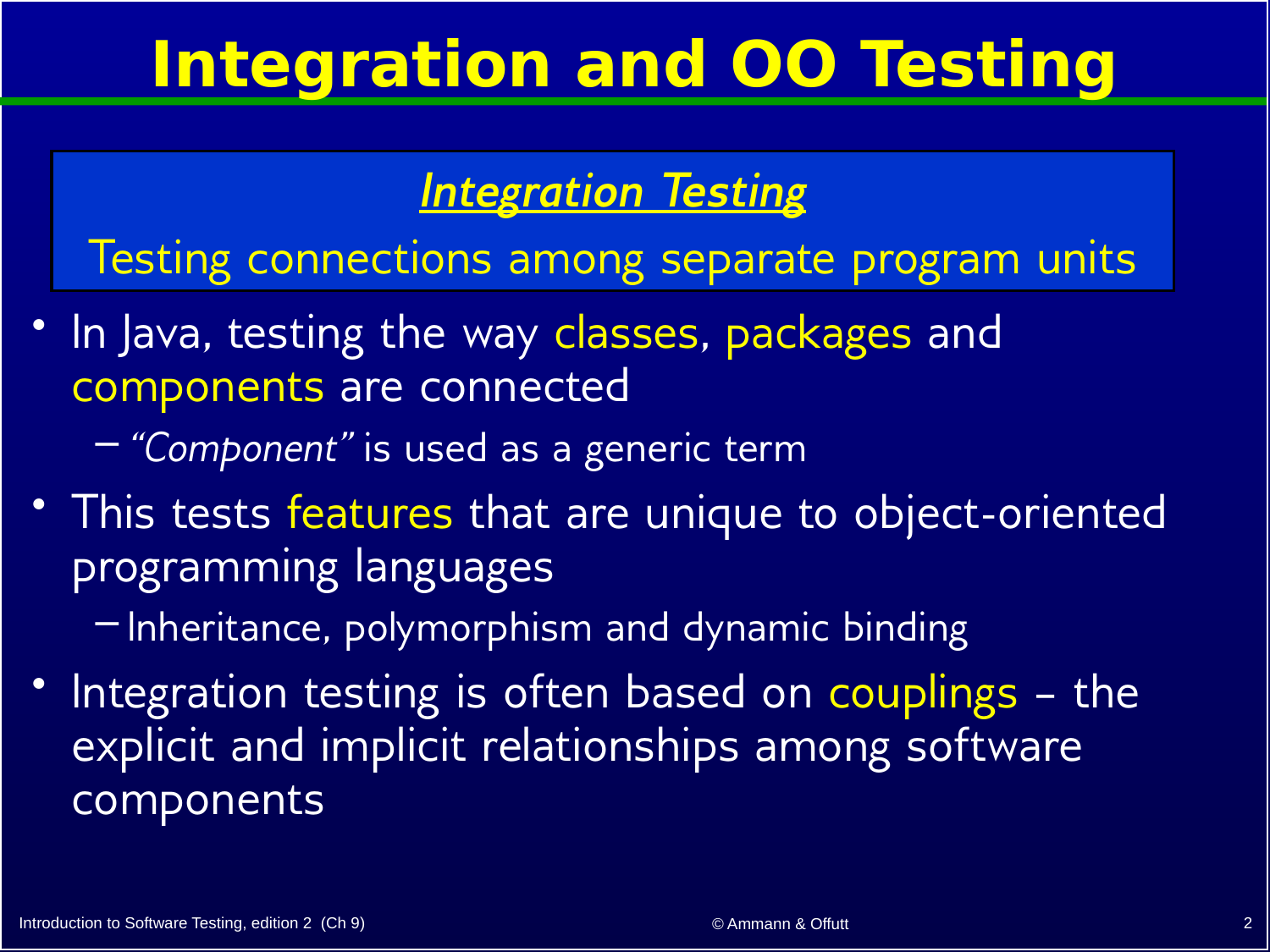

# Integration and OO Testing
Integration Testing
Testing connections among separate program units
In Java, testing the way classes, packages and components are connected
“Component” is used as a generic term
This tests features that are unique to object-oriented programming languages
Inheritance, polymorphism and dynamic binding
Integration testing is often based on couplings – the explicit and implicit relationships among software components
2
Introduction to Software Testing, edition 2  (Ch 9)
© Ammann & Offutt